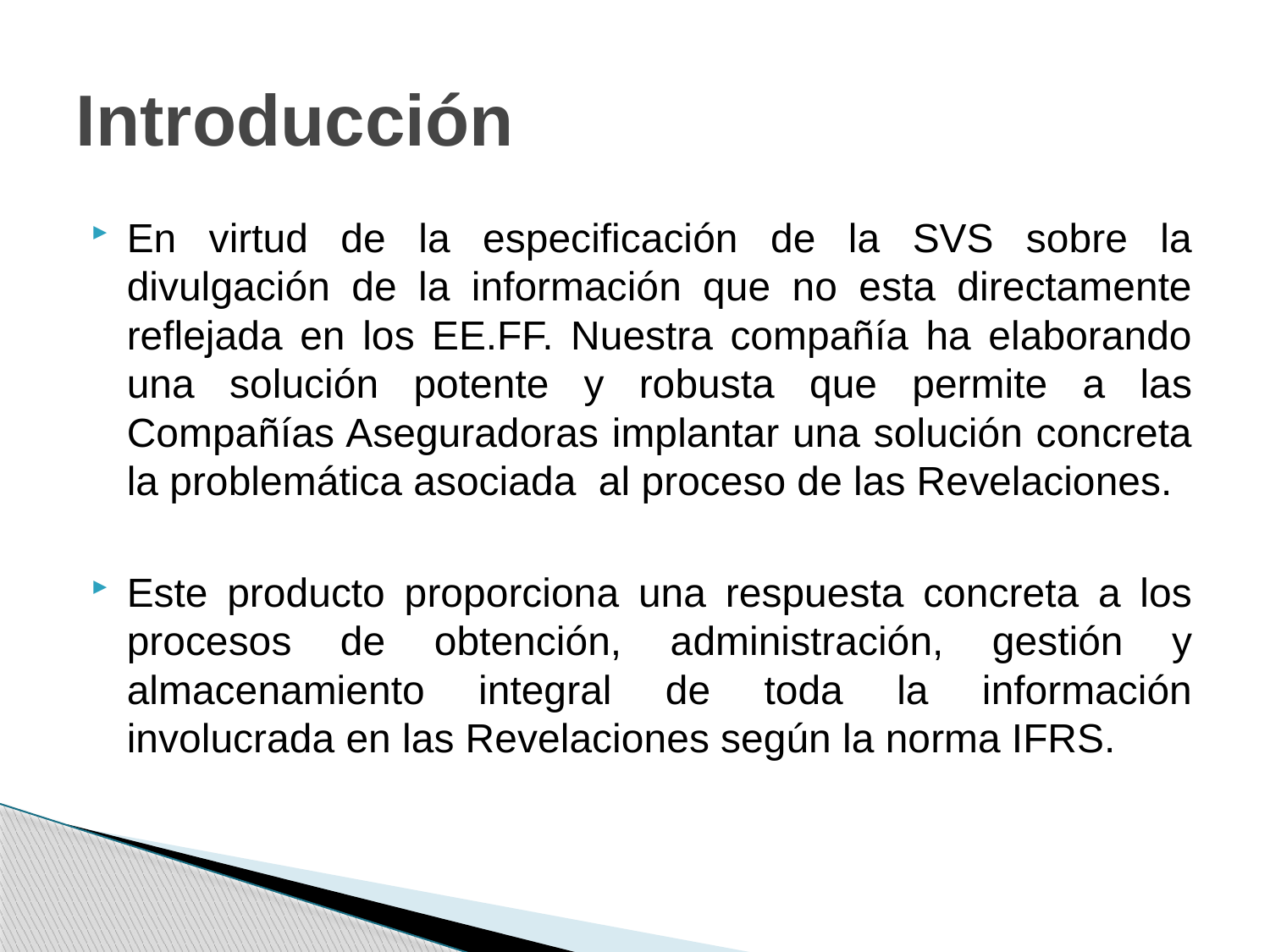

# Introducción
En virtud de la especificación de la SVS sobre la divulgación de la información que no esta directamente reflejada en los EE.FF. Nuestra compañía ha elaborando una solución potente y robusta que permite a las Compañías Aseguradoras implantar una solución concreta la problemática asociada  al proceso de las Revelaciones.

Este producto proporciona una respuesta concreta a los procesos de obtención, administración, gestión y almacenamiento integral de toda la información involucrada en las Revelaciones según la norma IFRS.